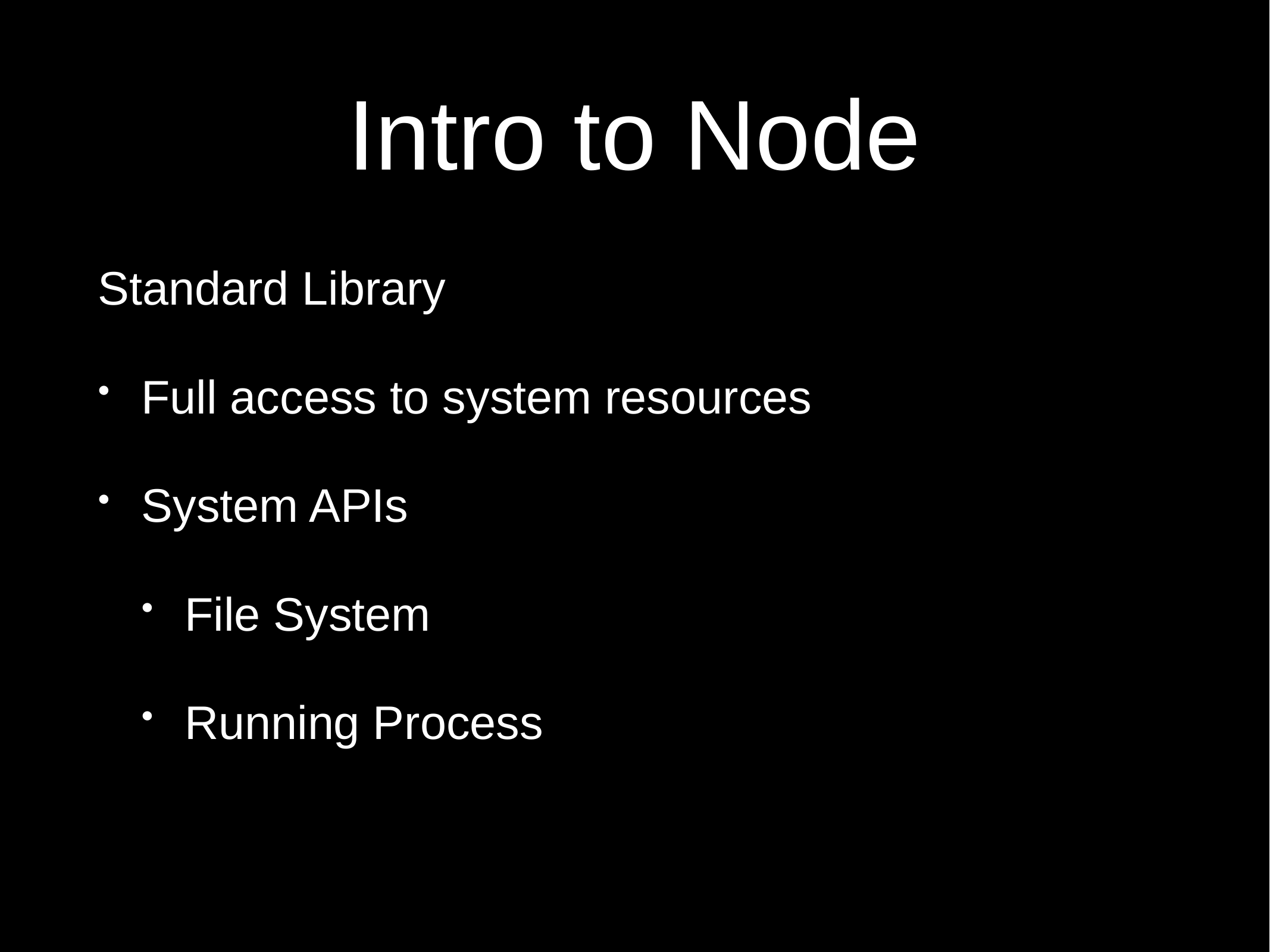

# Intro to Node
Standard Library
Full access to system resources
System APIs
File System
Running Process